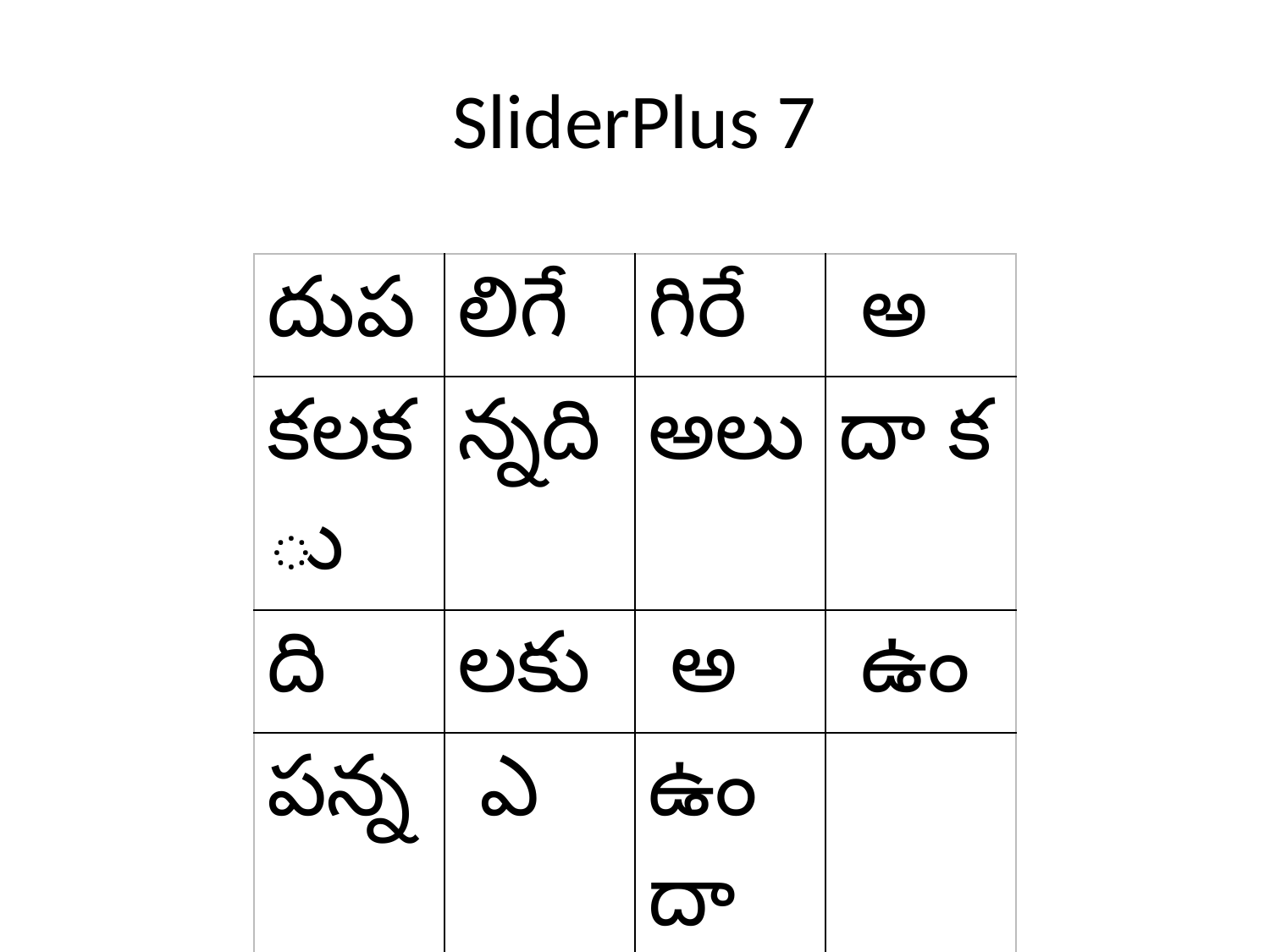

# SliderPlus 7
| దుప | లిగే | గిరే | అ |
| --- | --- | --- | --- |
| కలకు | న్నది | అలు | దా క |
| ది | లకు | అ | ఉం |
| పన్న | ఎ | ఉందా |  |